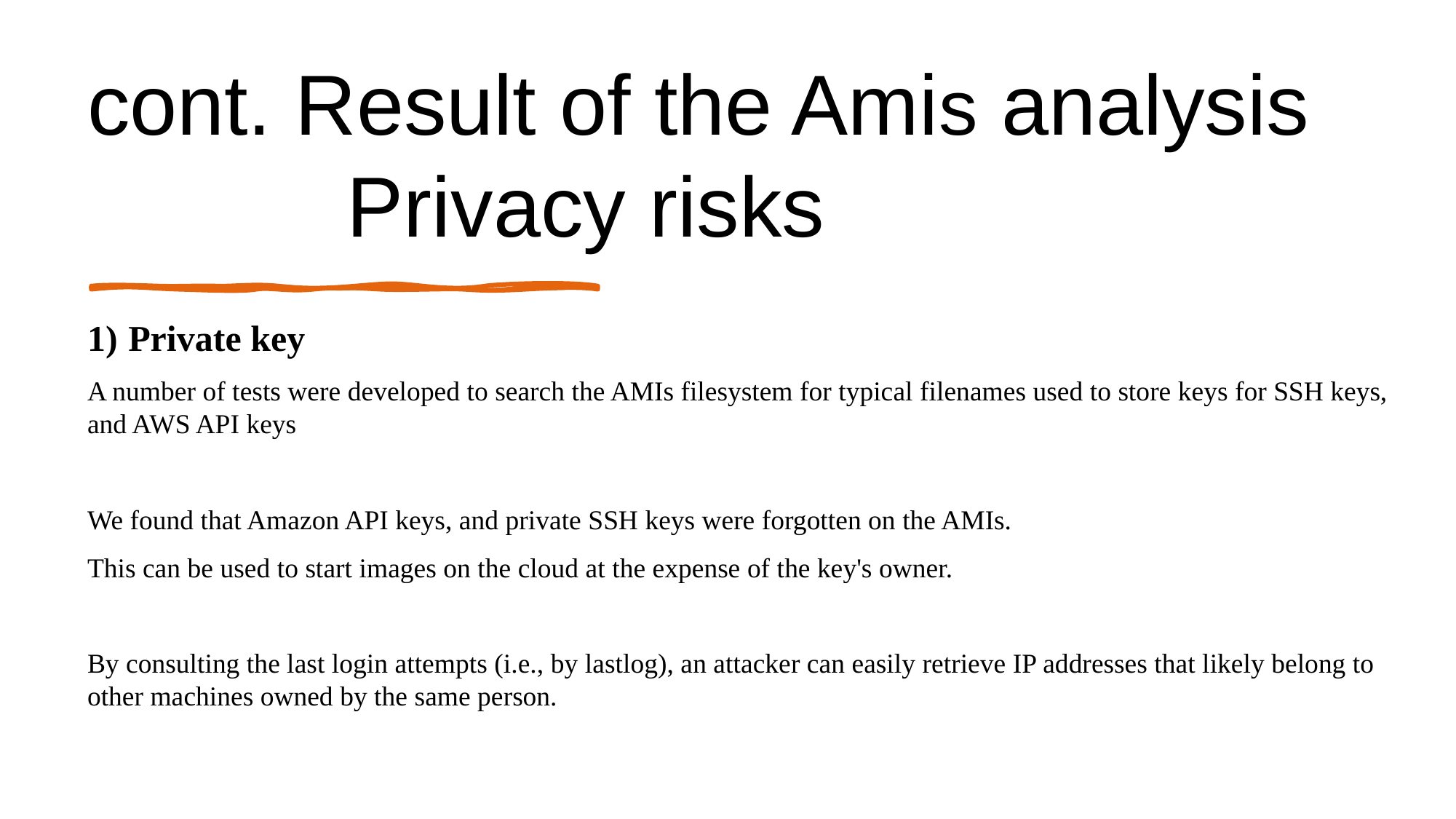

# cont. Result of the Amis analysis Privacy risks

Private key
A number of tests were developed to search the AMIs filesystem for typical filenames used to store keys for SSH keys, and AWS API keys

We found that Amazon API keys, and private SSH keys were forgotten on the AMIs.
This can be used to start images on the cloud at the expense of the key's owner.

By consulting the last login attempts (i.e., by lastlog), an attacker can easily retrieve IP addresses that likely belong to other machines owned by the same person.